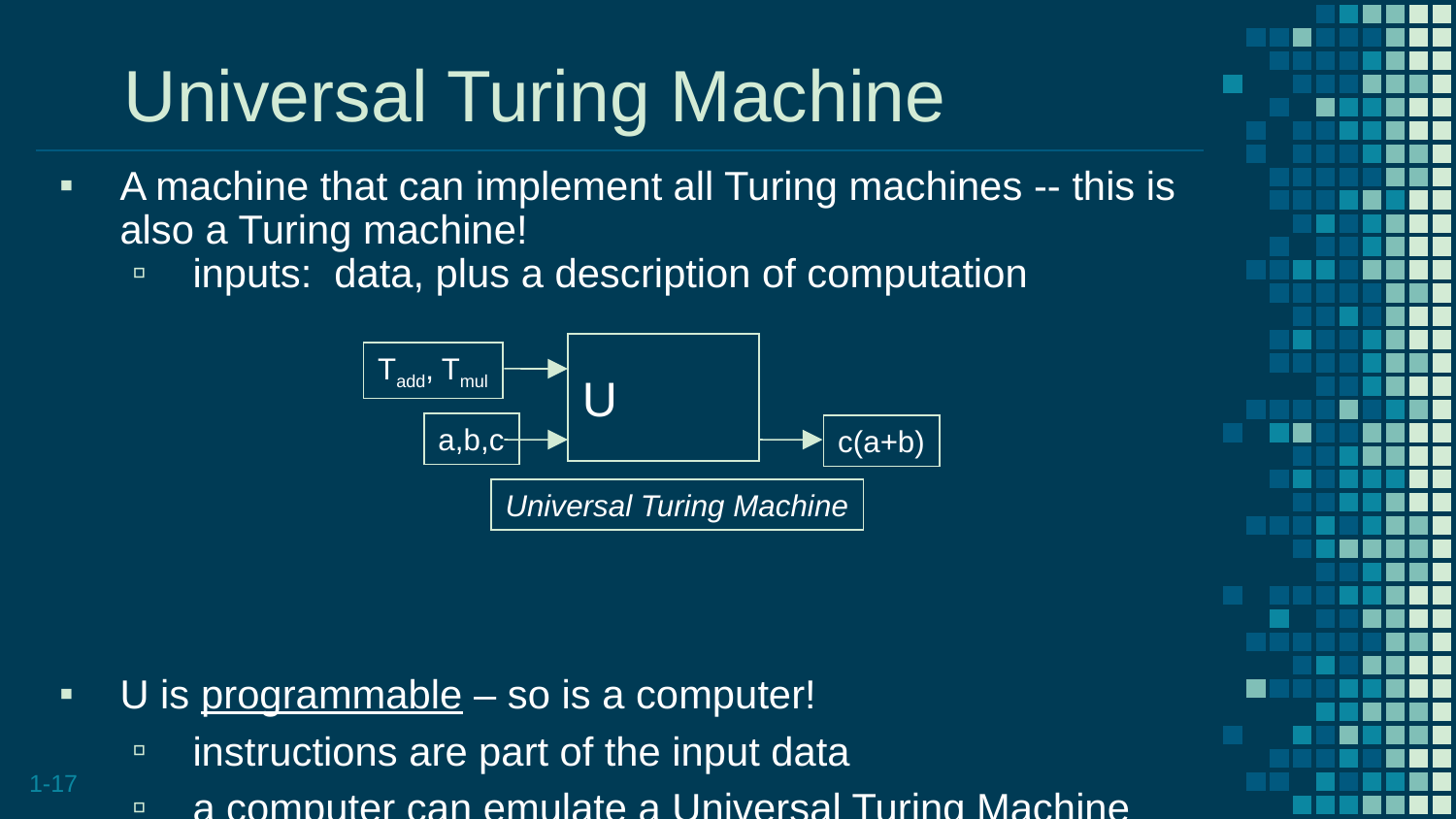

# Universal Turing Machine
A machine that can implement all Turing machines -- this is also a Turing machine!
inputs:  data, plus a description of computation

U is programmable – so is a computer!
instructions are part of the input data
a computer can emulate a Universal Turing Machine
A computer is a universal computing device.
U
Tadd, Tmul

a,b,c
c(a+b)

Universal Turing Machine
1-17